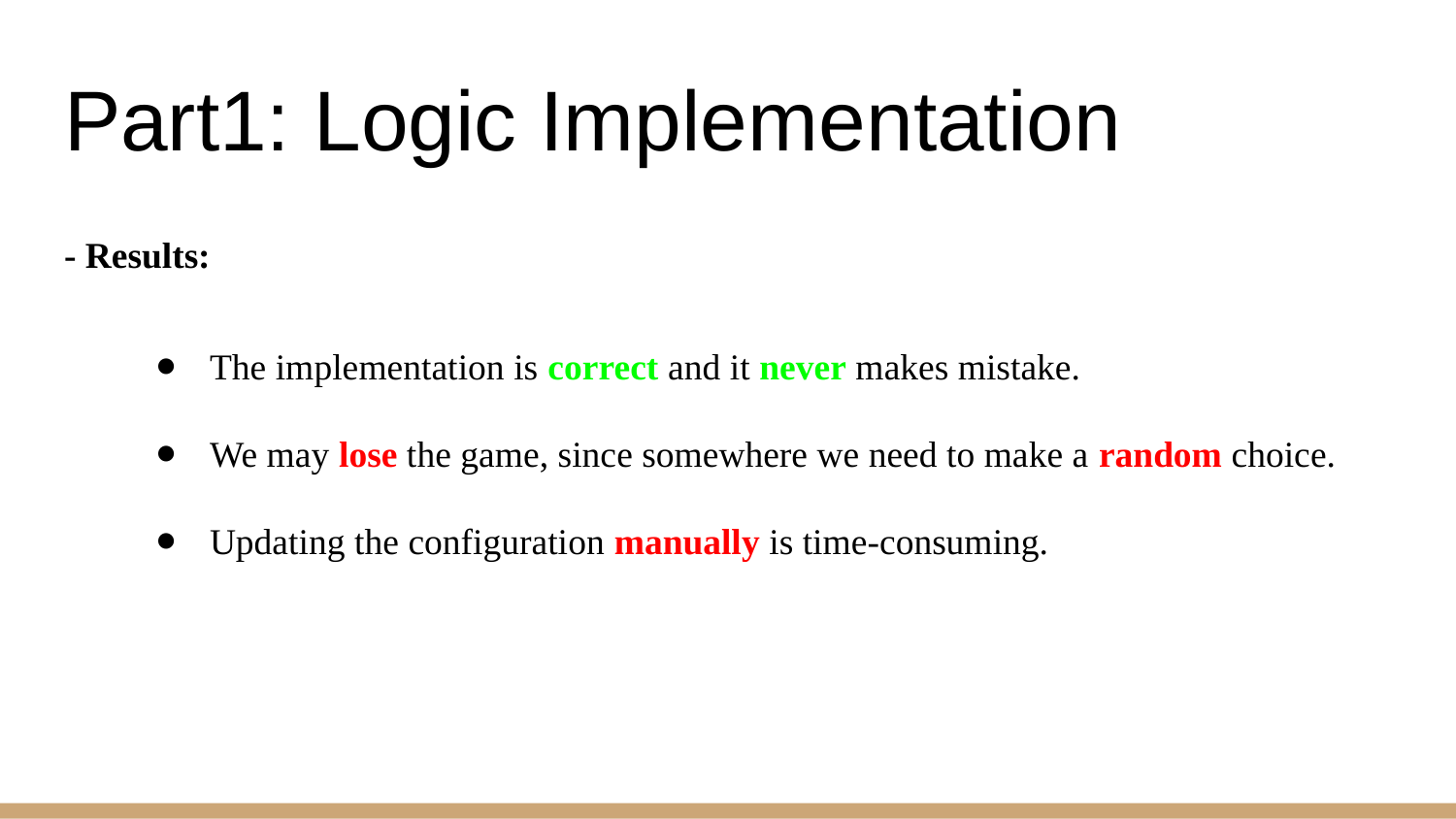

# Part1: Logic Implementation
- Results:
The implementation is correct and it never makes mistake.
We may lose the game, since somewhere we need to make a random choice.
Updating the configuration manually is time-consuming.